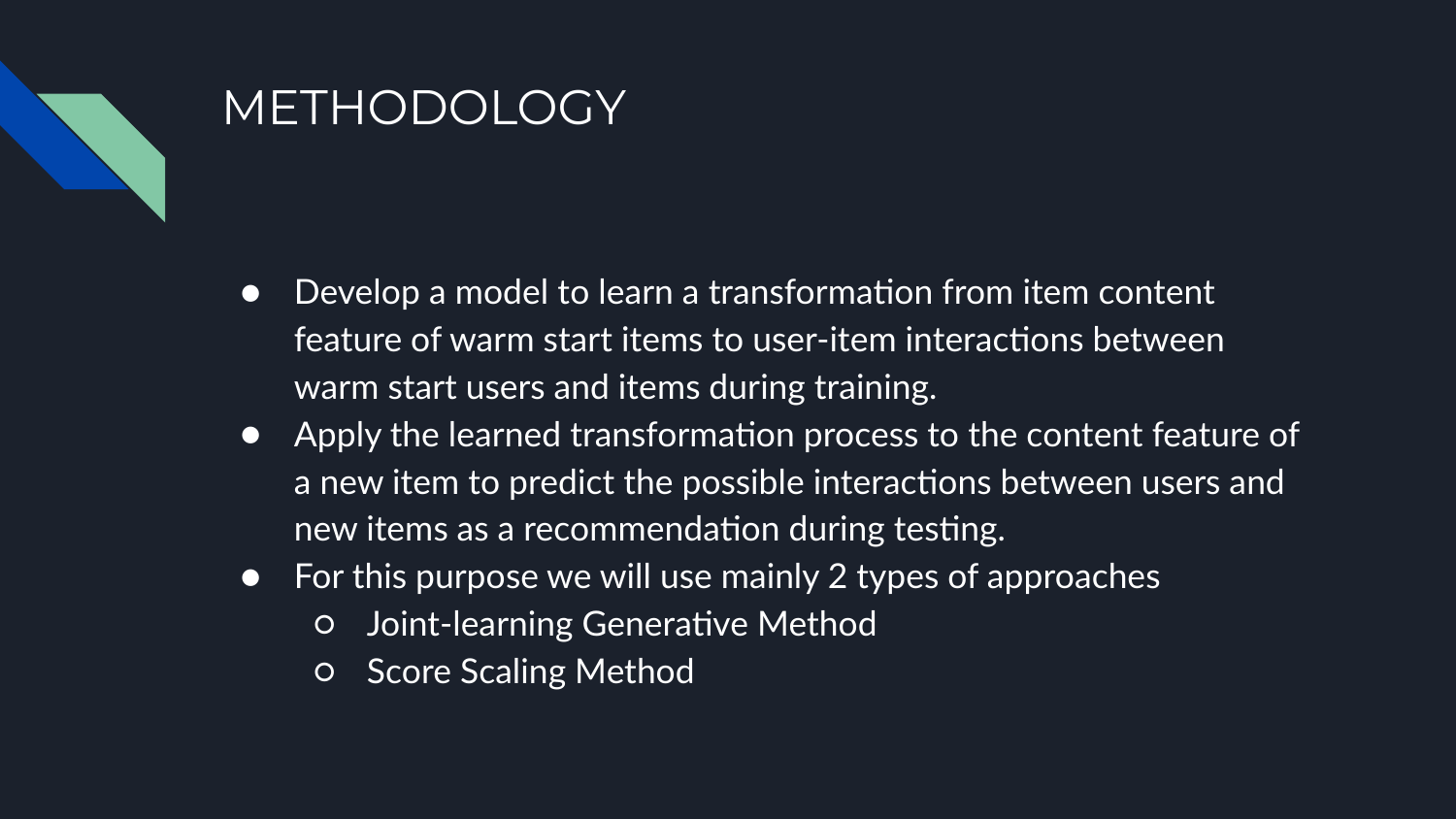

# METHODOLOGY
Develop a model to learn a transformation from item content feature of warm start items to user-item interactions between warm start users and items during training.
Apply the learned transformation process to the content feature of a new item to predict the possible interactions between users and new items as a recommendation during testing.
For this purpose we will use mainly 2 types of approaches
Joint-learning Generative Method
Score Scaling Method